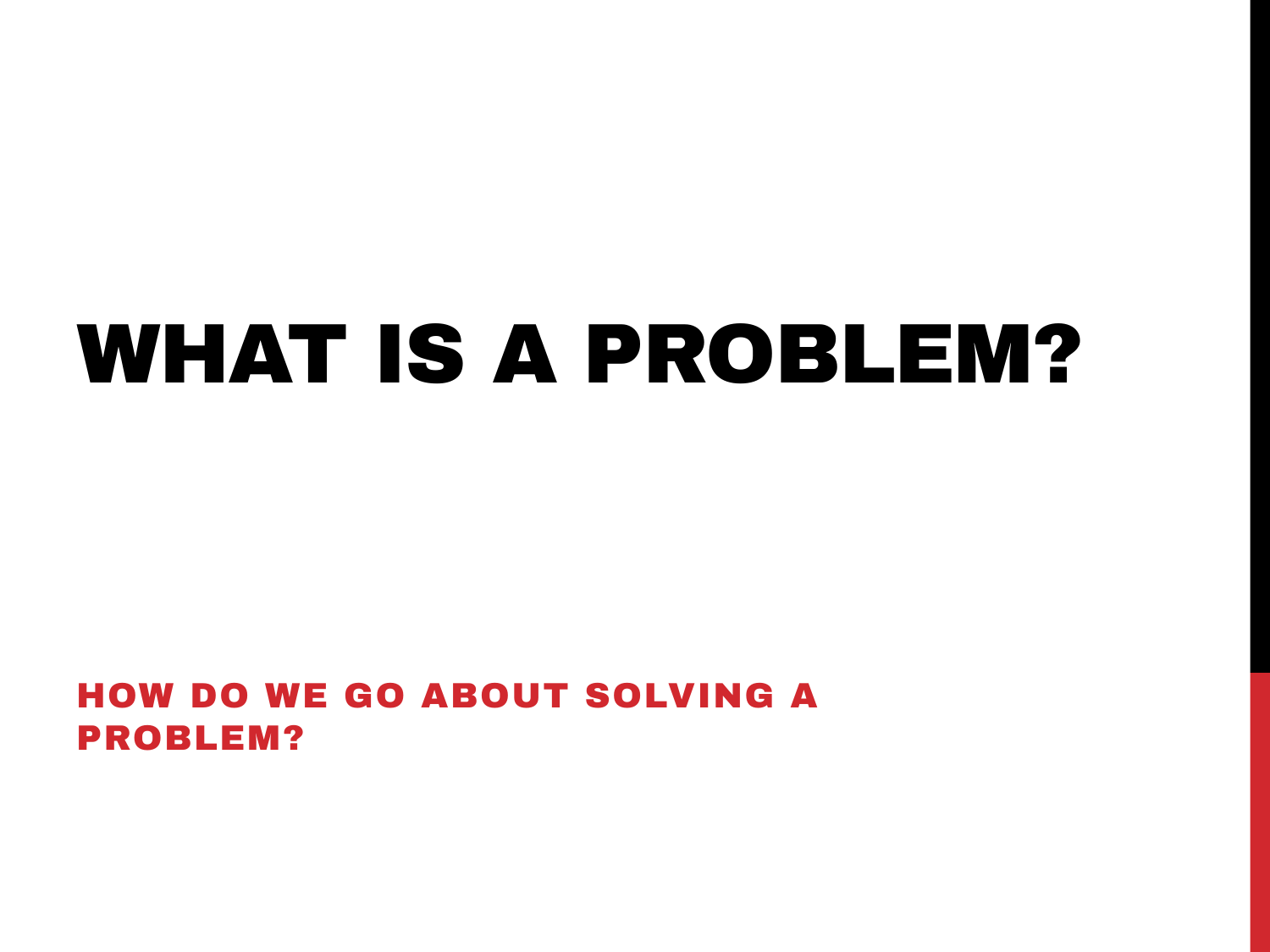

# What IS a Problem?
How do we go about solving a problem?